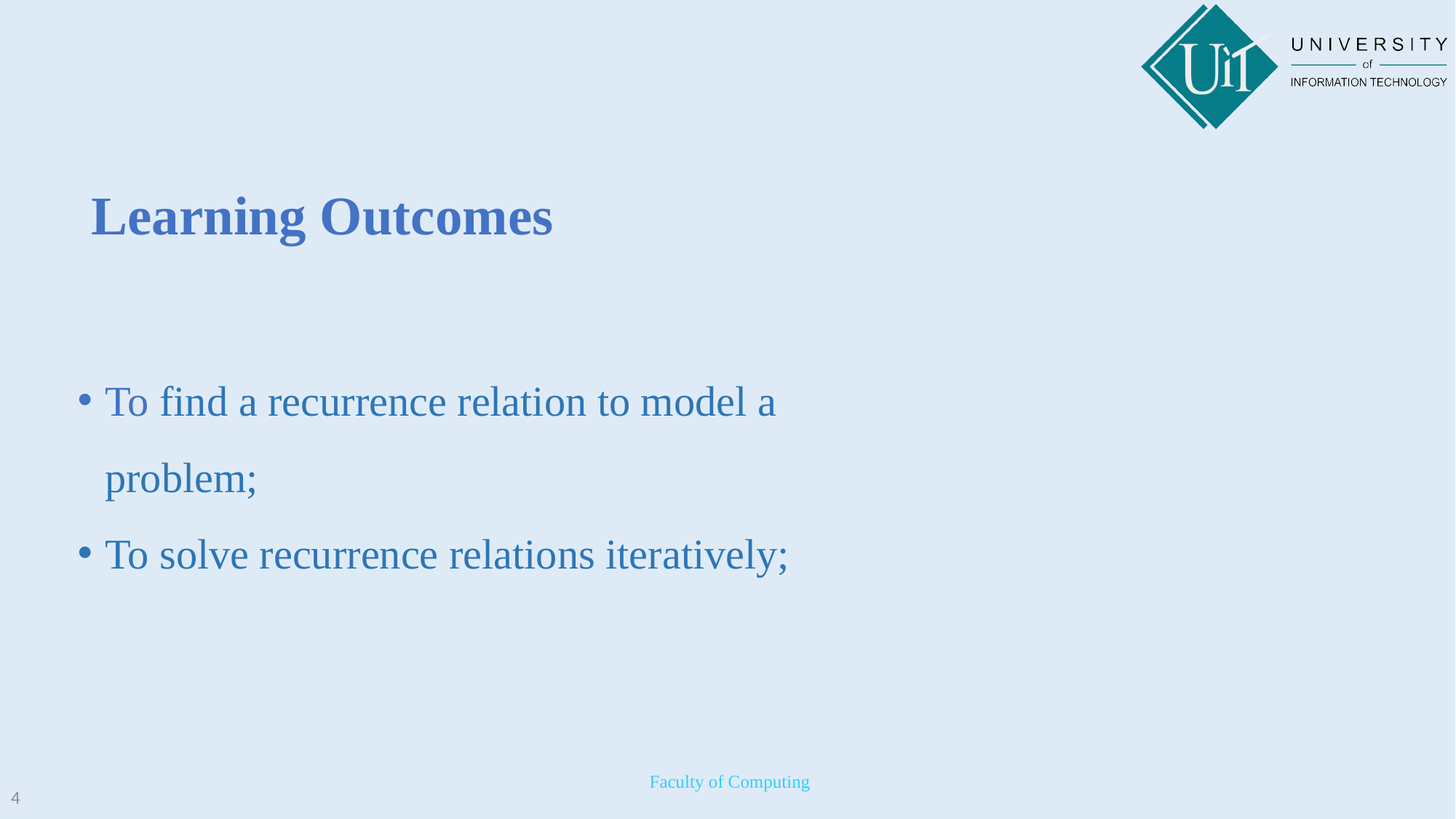

# Learning Outcomes

To find a recurrence relation to model a problem;
To solve recurrence relations iteratively;
 Faculty of Computing
4